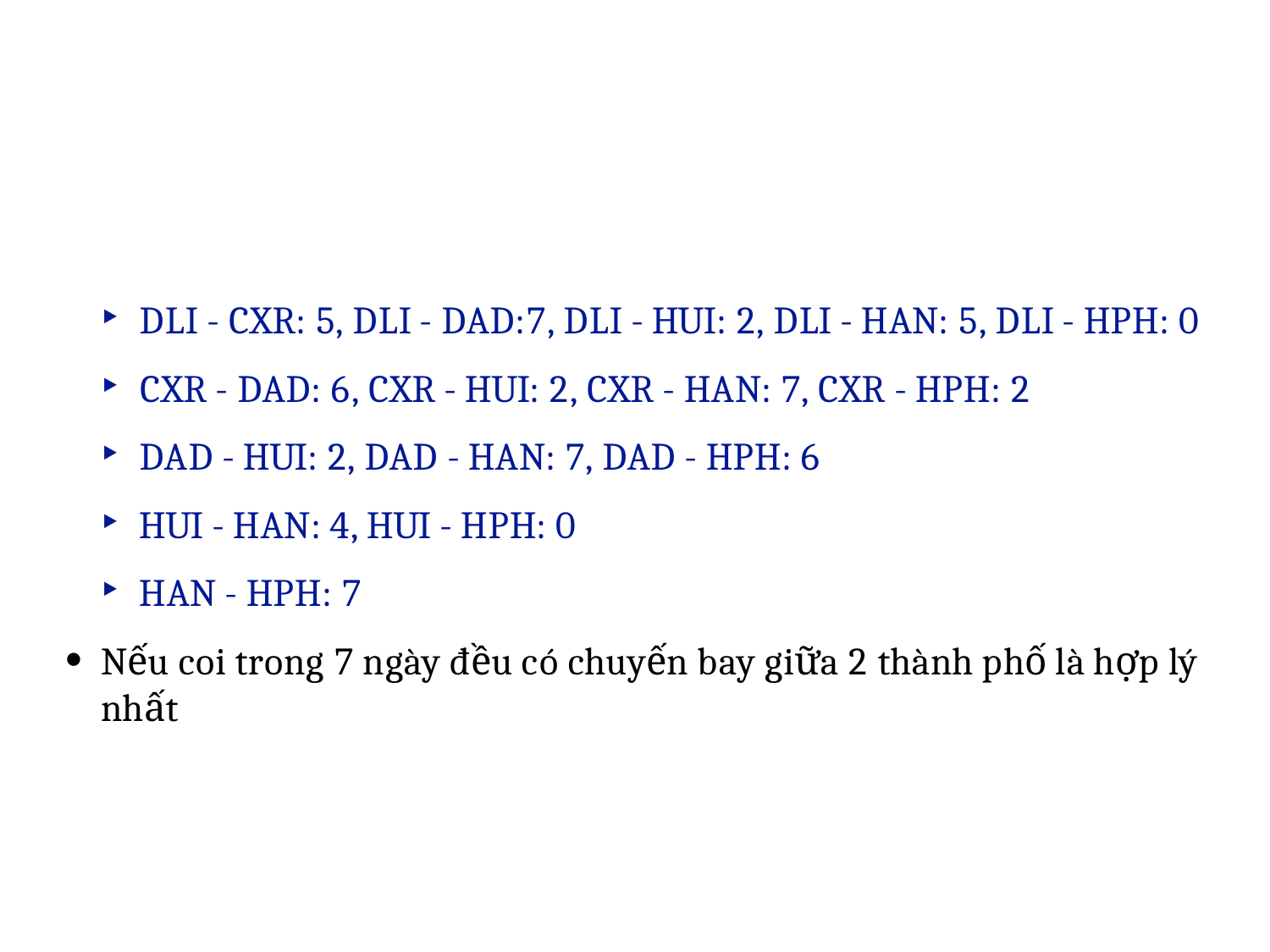

DLI - CXR: 5, DLI - DAD:7, DLI - HUI: 2, DLI - HAN: 5, DLI - HPH: 0
CXR - DAD: 6, CXR - HUI: 2, CXR - HAN: 7, CXR - HPH: 2
DAD - HUI: 2, DAD - HAN: 7, DAD - HPH: 6
HUI - HAN: 4, HUI - HPH: 0
HAN - HPH: 7
Nếu coi trong 7 ngày đều có chuyến bay giữa 2 thành phố là hợp lý nhất